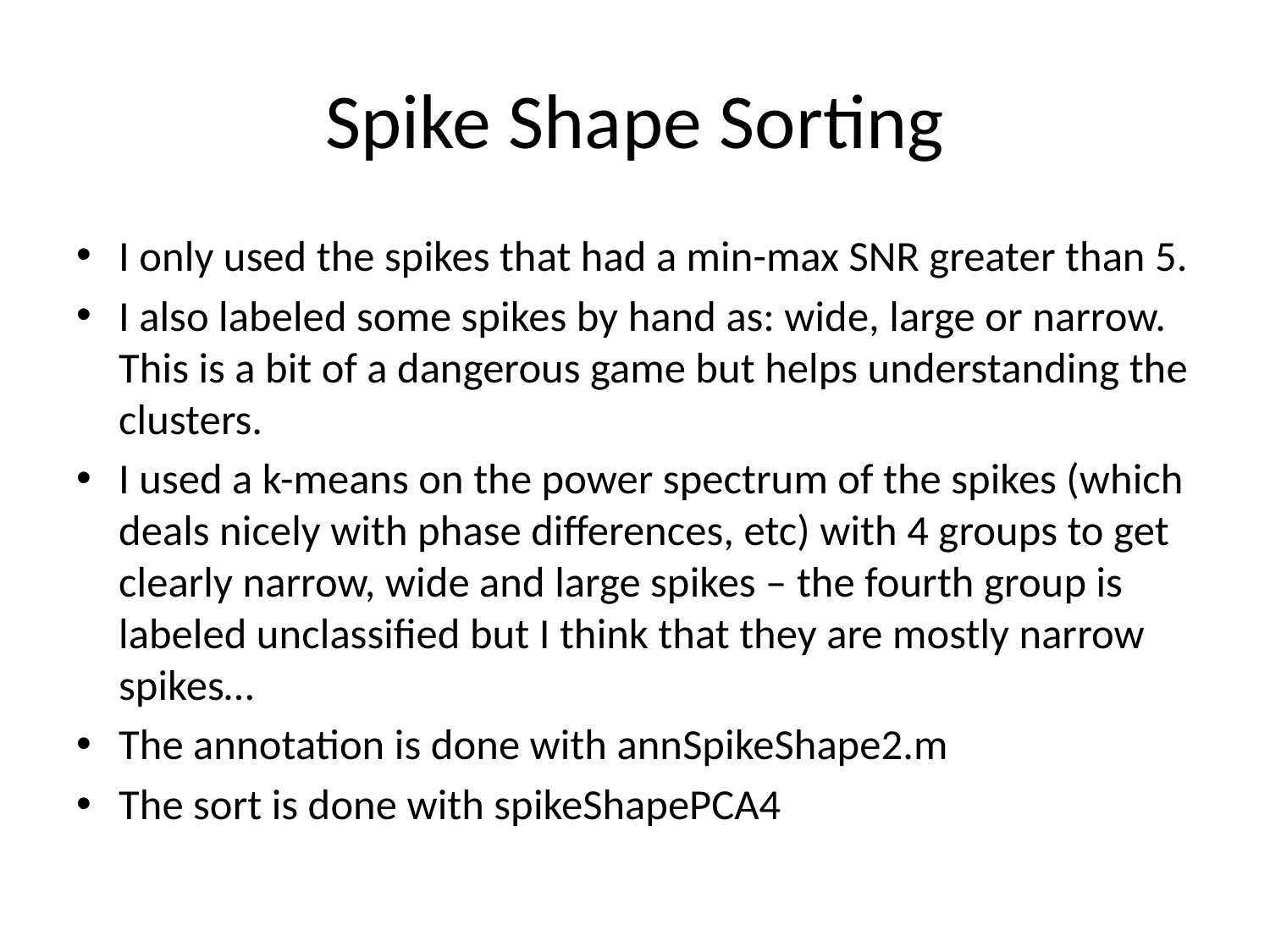

# Spike Shape Sorting
I only used the spikes that had a min-max SNR greater than 5.
I also labeled some spikes by hand as: wide, large or narrow.  This is a bit of a dangerous game but helps understanding the clusters.
I used a k-means on the power spectrum of the spikes (which deals nicely with phase differences, etc) with 4 groups to get clearly narrow, wide and large spikes – the fourth group is labeled unclassified but I think that they are mostly narrow spikes…
The annotation is done with annSpikeShape2.m
The sort is done with spikeShapePCA4